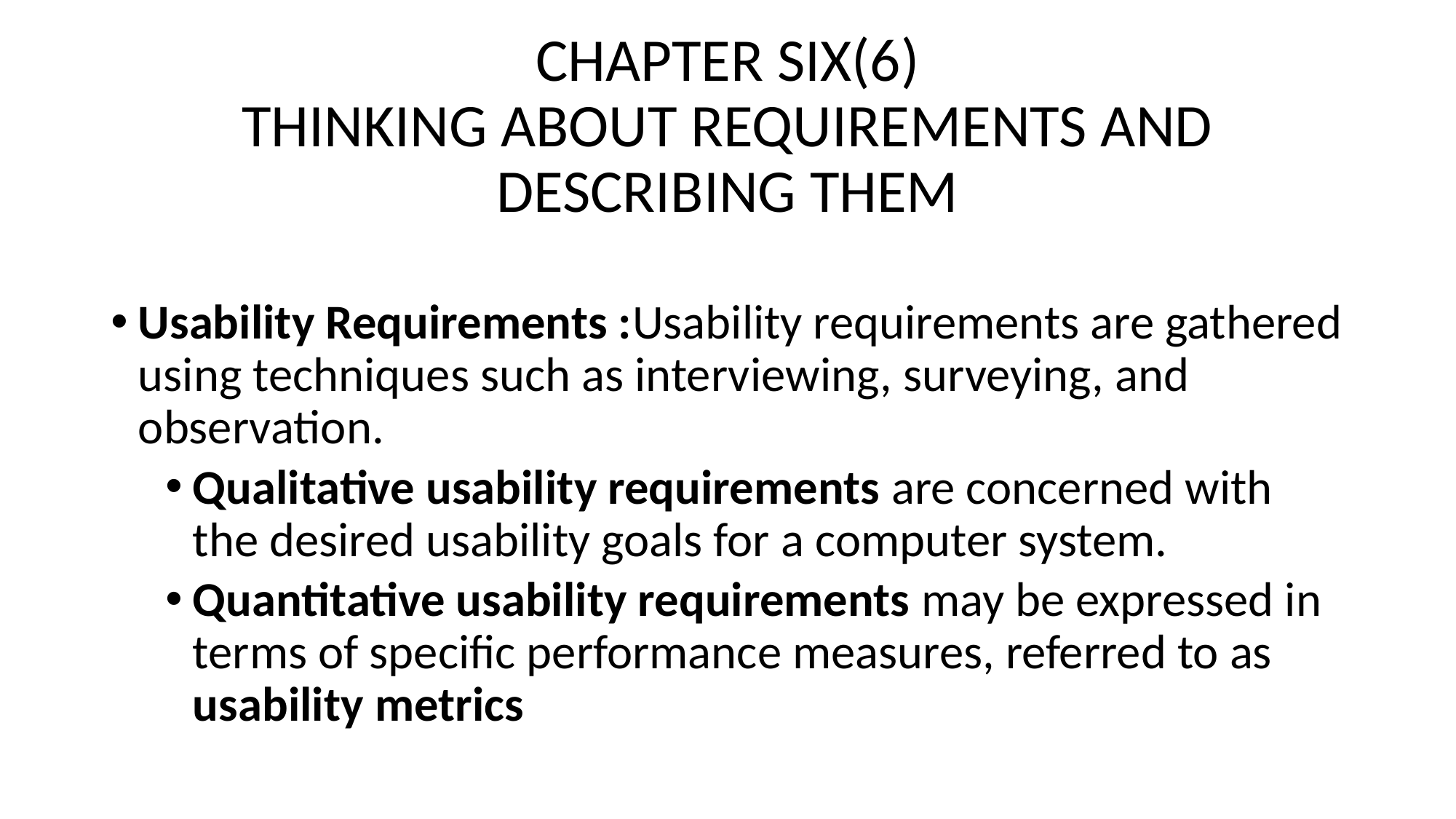

# CHAPTER SIX(6) THINKING ABOUT REQUIREMENTS AND DESCRIBING THEM

Usability Requirements :Usability requirements are gathered using techniques such as interviewing, surveying, and observation.
Qualitative usability requirements are concerned with the desired usability goals for a computer system.
Quantitative usability requirements may be expressed in terms of specific performance measures, referred to as usability metrics